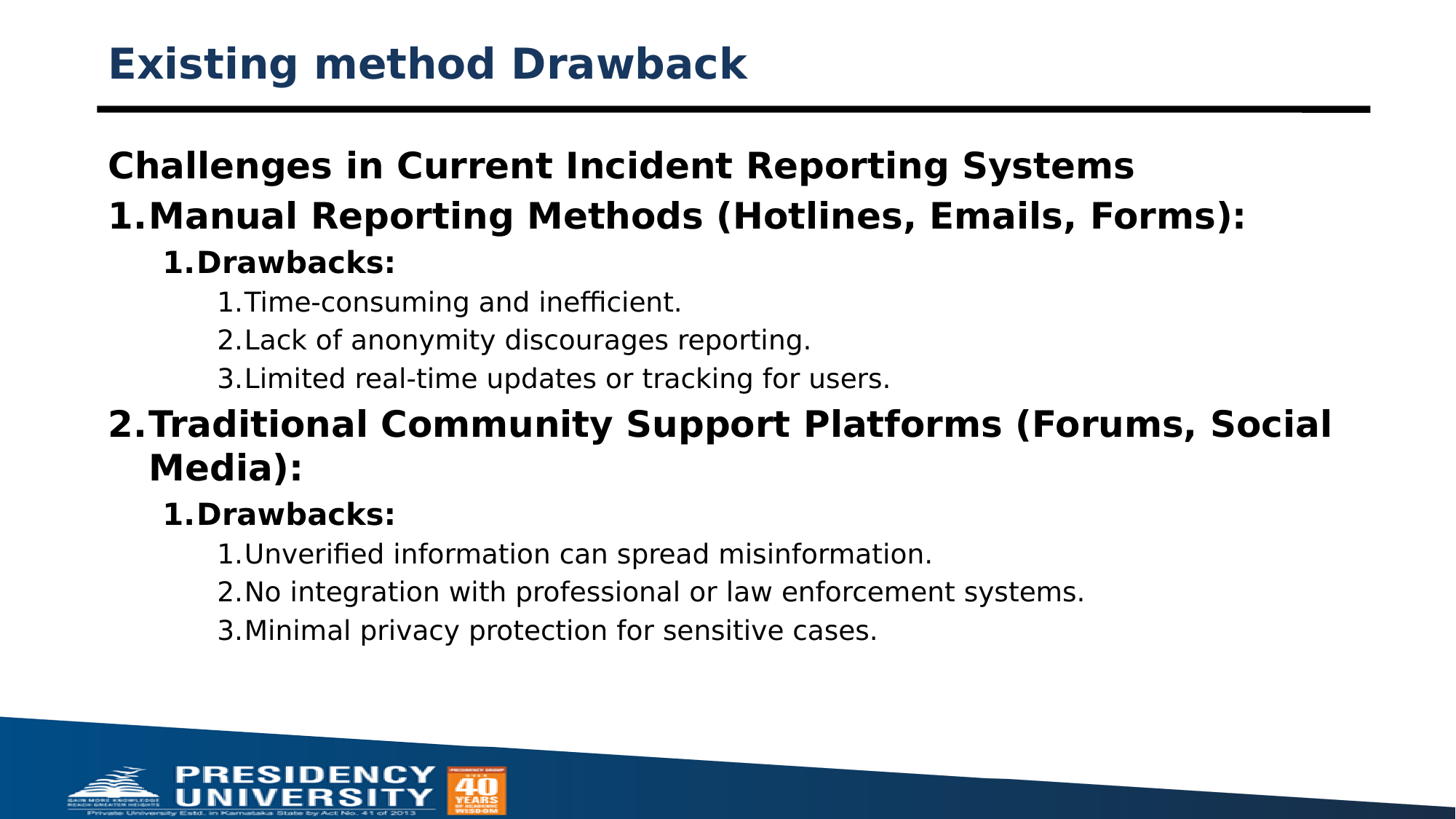

# Existing method Drawback
Challenges in Current Incident Reporting Systems
Manual Reporting Methods (Hotlines, Emails, Forms):
Drawbacks:
Time-consuming and inefficient.
Lack of anonymity discourages reporting.
Limited real-time updates or tracking for users.
Traditional Community Support Platforms (Forums, Social Media):
Drawbacks:
Unverified information can spread misinformation.
No integration with professional or law enforcement systems.
Minimal privacy protection for sensitive cases.